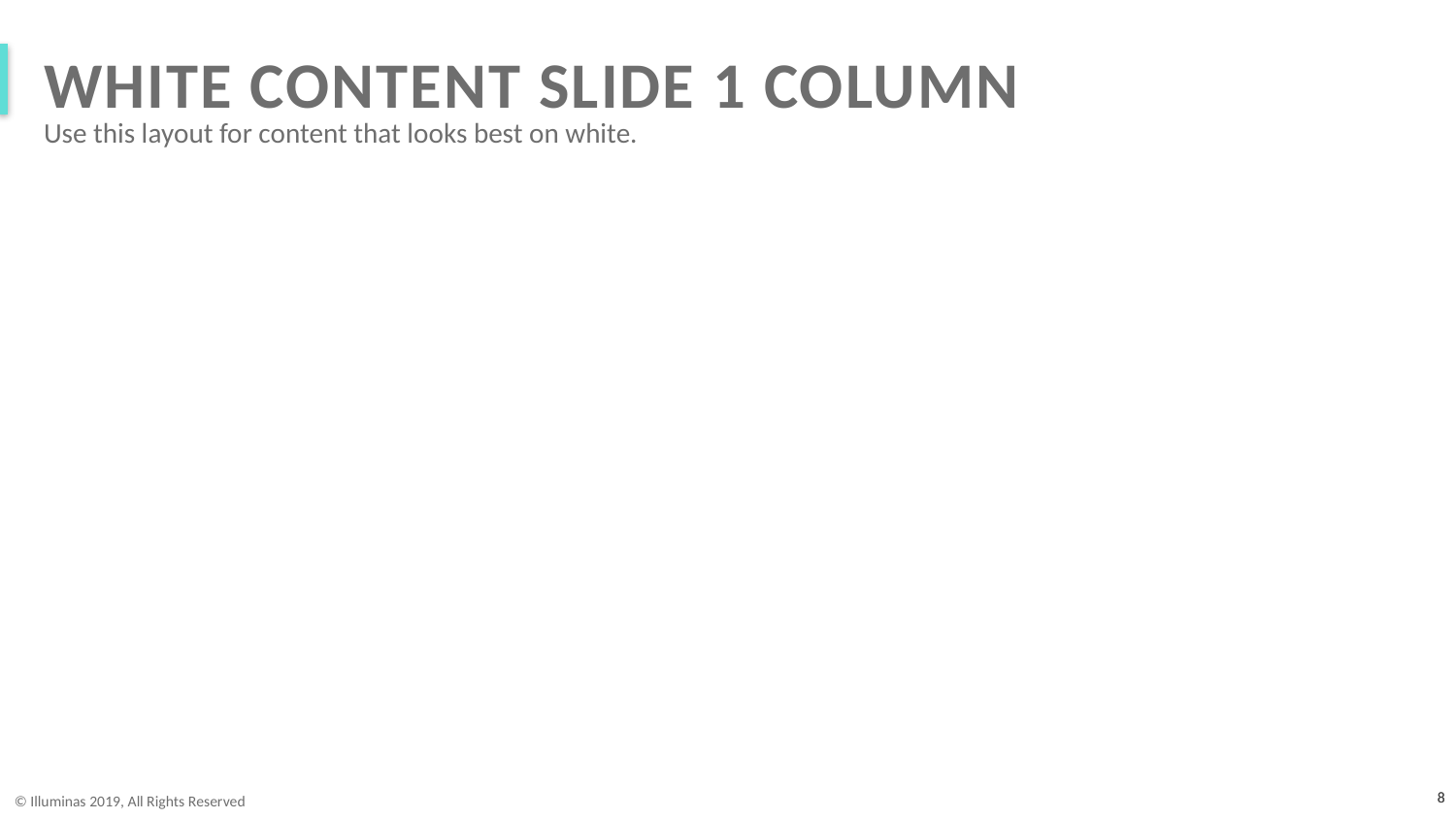

# WHITE CONTENT SLIDE 1 COLUMN
Use this layout for content that looks best on white.